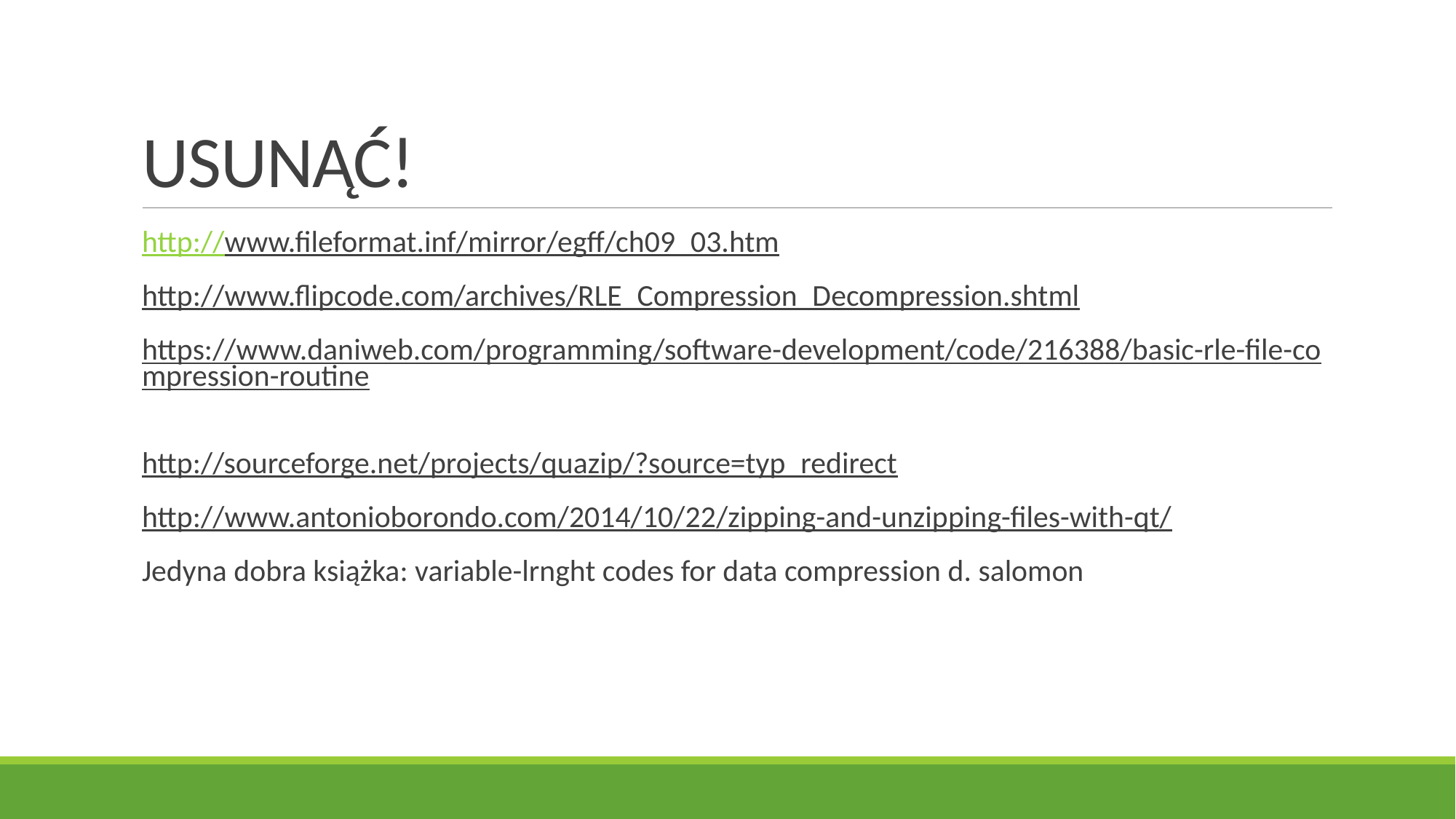

# USUNĄĆ!
http://www.fileformat.inf/mirror/egff/ch09_03.htm
http://www.flipcode.com/archives/RLE_Compression_Decompression.shtml
https://www.daniweb.com/programming/software-development/code/216388/basic-rle-file-compression-routine
http://sourceforge.net/projects/quazip/?source=typ_redirect
http://www.antonioborondo.com/2014/10/22/zipping-and-unzipping-files-with-qt/
Jedyna dobra książka: variable-lrnght codes for data compression d. salomon